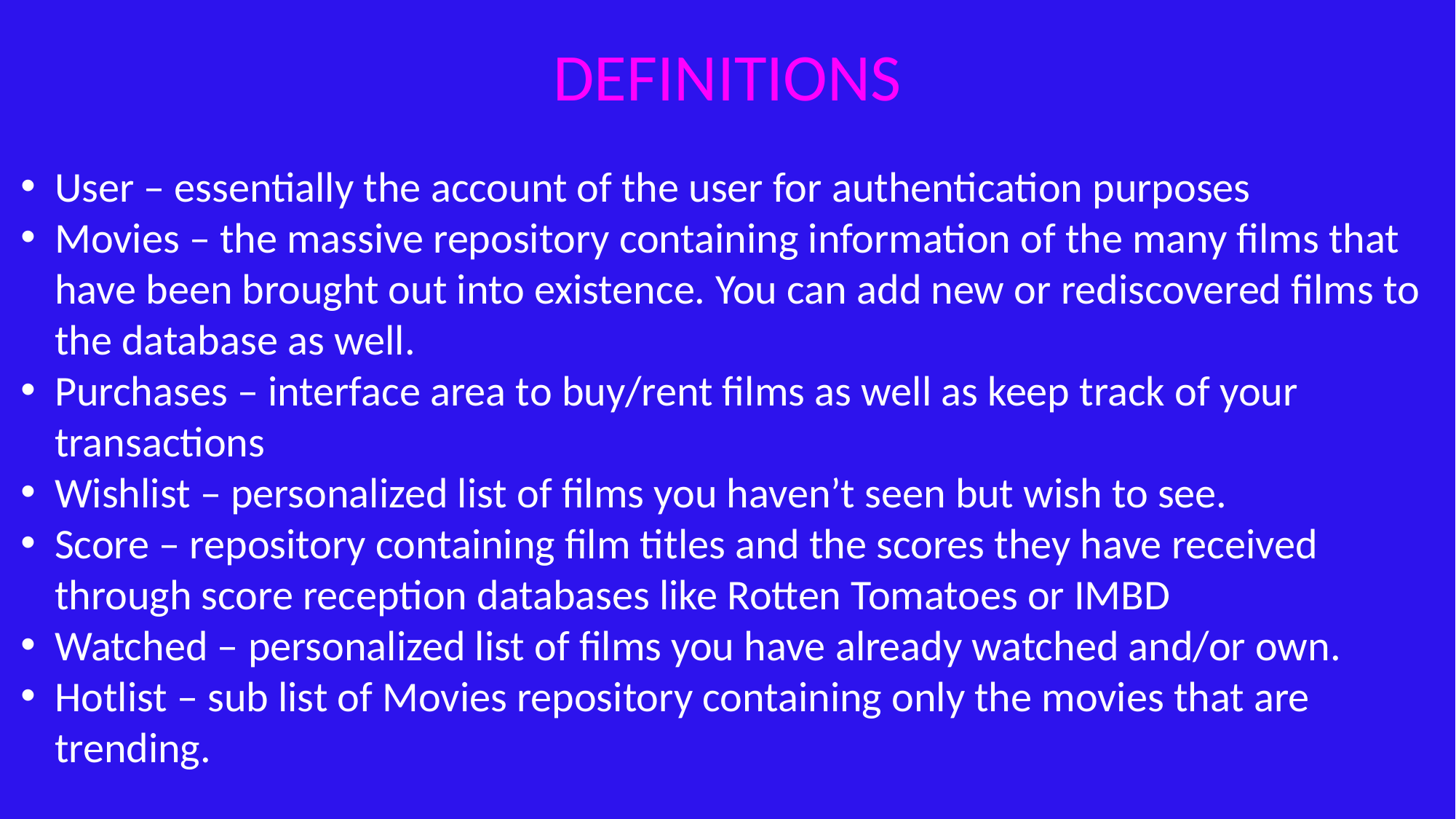

# DEFINITIONS

User – essentially the account of the user for authentication purposes
Movies – the massive repository containing information of the many films that have been brought out into existence. You can add new or rediscovered films to the database as well.
Purchases – interface area to buy/rent films as well as keep track of your transactions
Wishlist – personalized list of films you haven’t seen but wish to see.
Score – repository containing film titles and the scores they have received through score reception databases like Rotten Tomatoes or IMBD
Watched – personalized list of films you have already watched and/or own.
Hotlist – sub list of Movies repository containing only the movies that are trending.